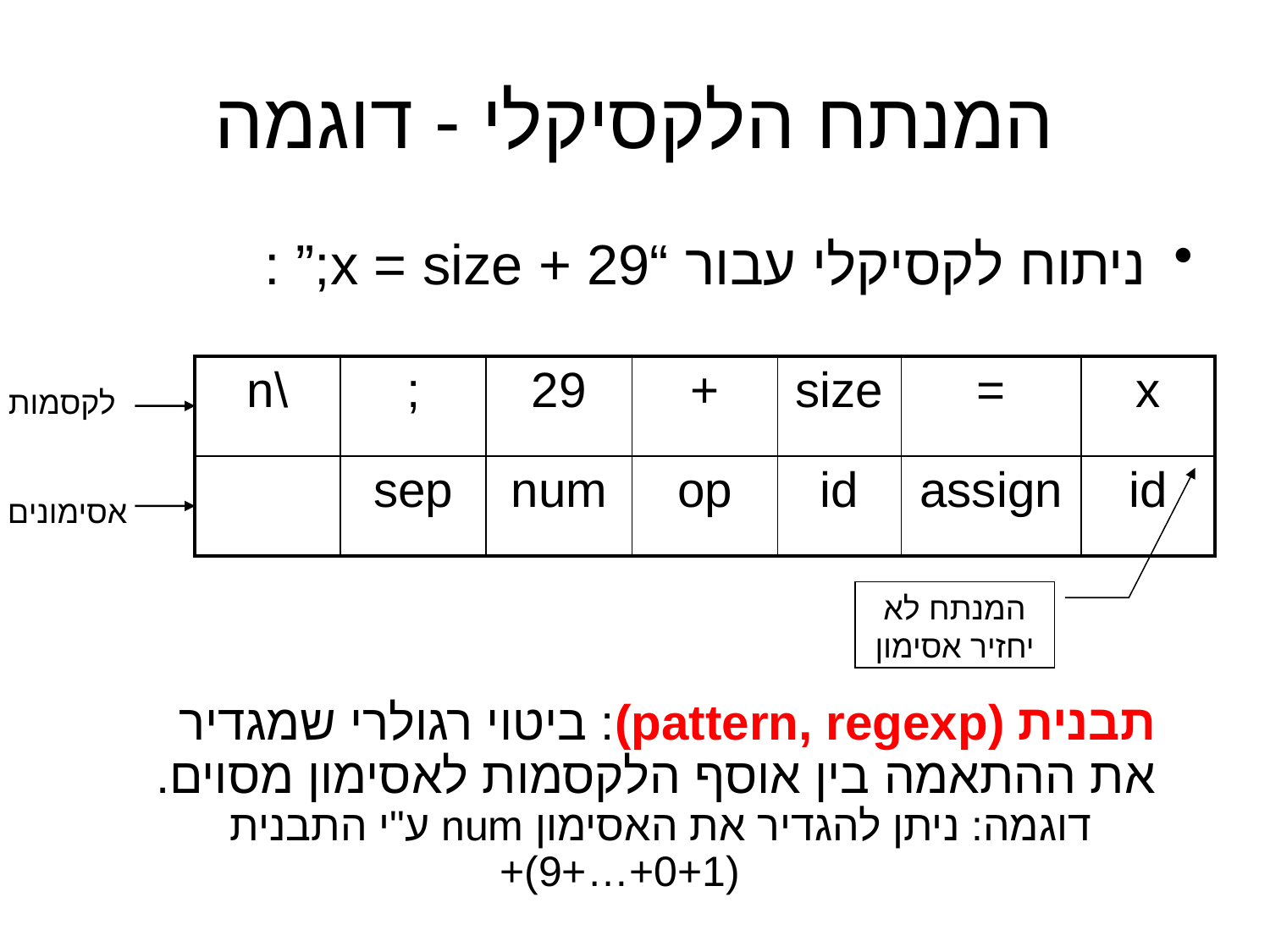

# המנתח הלקסיקלי - דוגמה
ניתוח לקסיקלי עבור “x = size + 29;” :

| \n | ; | 29 | + | size | = | x |
| --- | --- | --- | --- | --- | --- | --- |
|  | sep | num | op | id | assign | id |
לקסמות

אסימונים

המנתח לא יחזיר אסימון
תבנית (pattern, regexp): ביטוי רגולרי שמגדיר את ההתאמה בין אוסף הלקסמות לאסימון מסוים.
דוגמה: ניתן להגדיר את האסימון num ע"י התבנית
(0+1+…+9)+